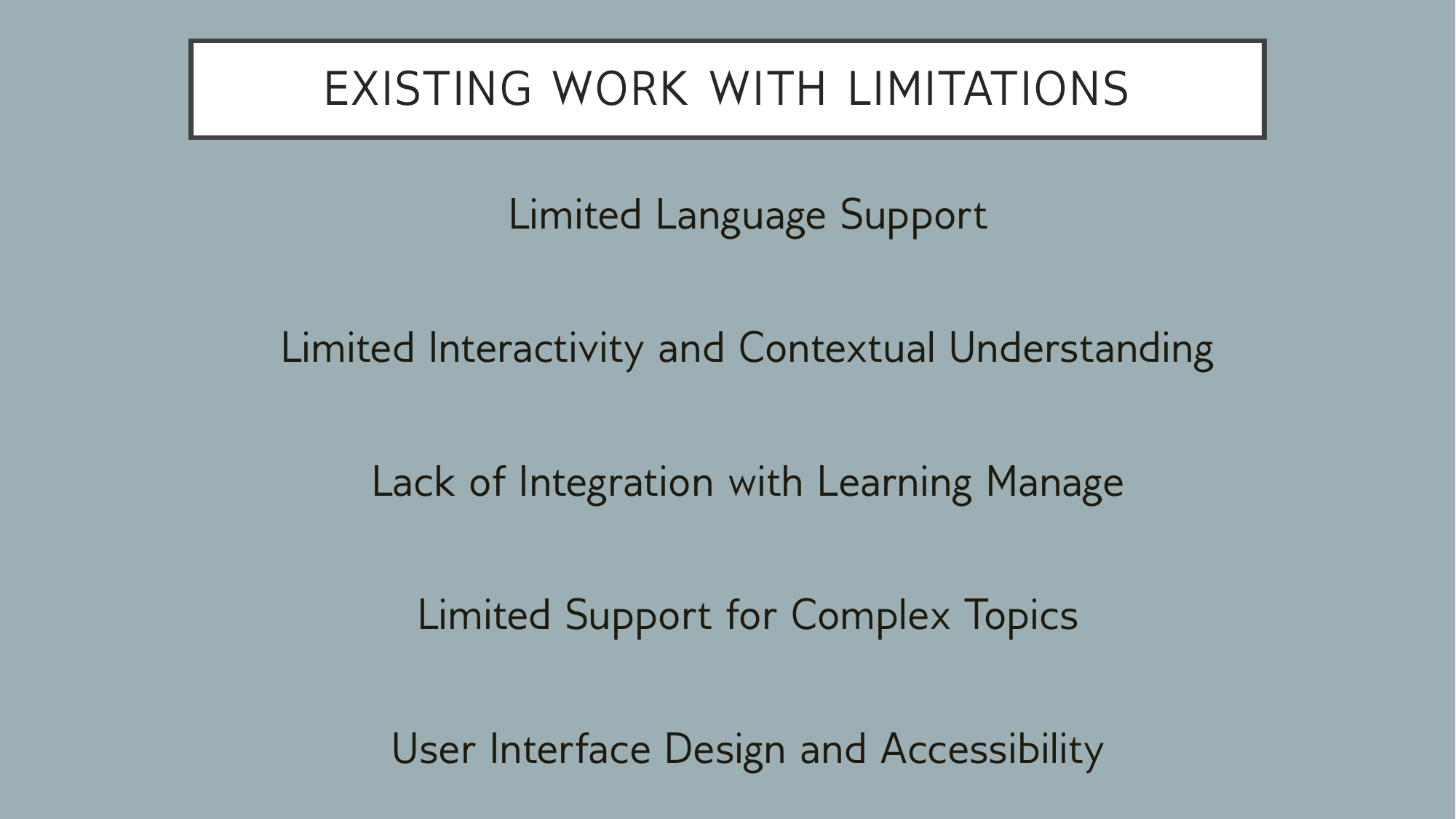

# Existing work with limitations
Limited Language Support

Limited Interactivity and Contextual Understanding

Lack of Integration with Learning Manage

Limited Support for Complex Topics

User Interface Design and Accessibility